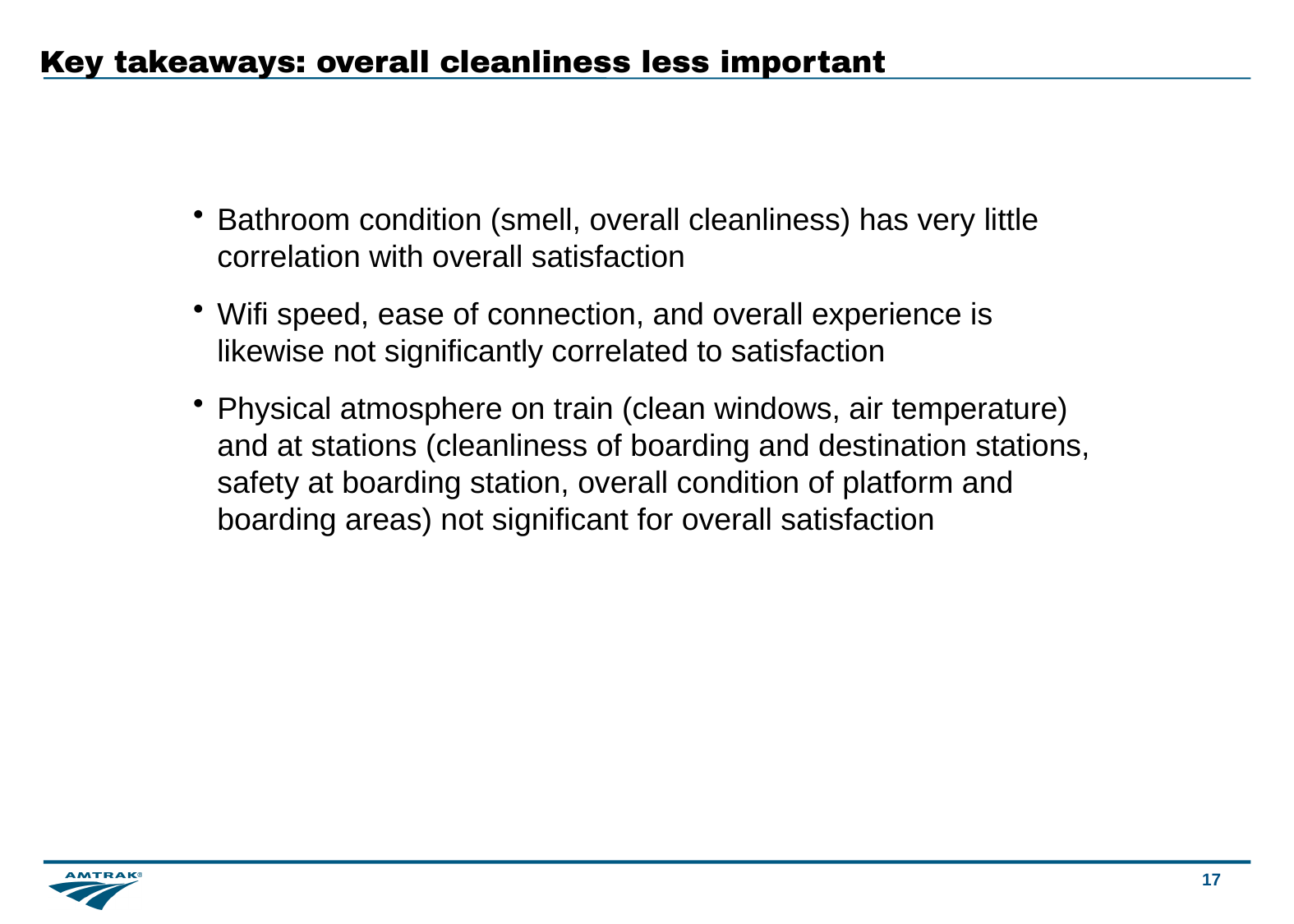

# Key takeaways: overall cleanliness less important
Bathroom condition (smell, overall cleanliness) has very little correlation with overall satisfaction
Wifi speed, ease of connection, and overall experience is likewise not significantly correlated to satisfaction
Physical atmosphere on train (clean windows, air temperature) and at stations (cleanliness of boarding and destination stations, safety at boarding station, overall condition of platform and boarding areas) not significant for overall satisfaction